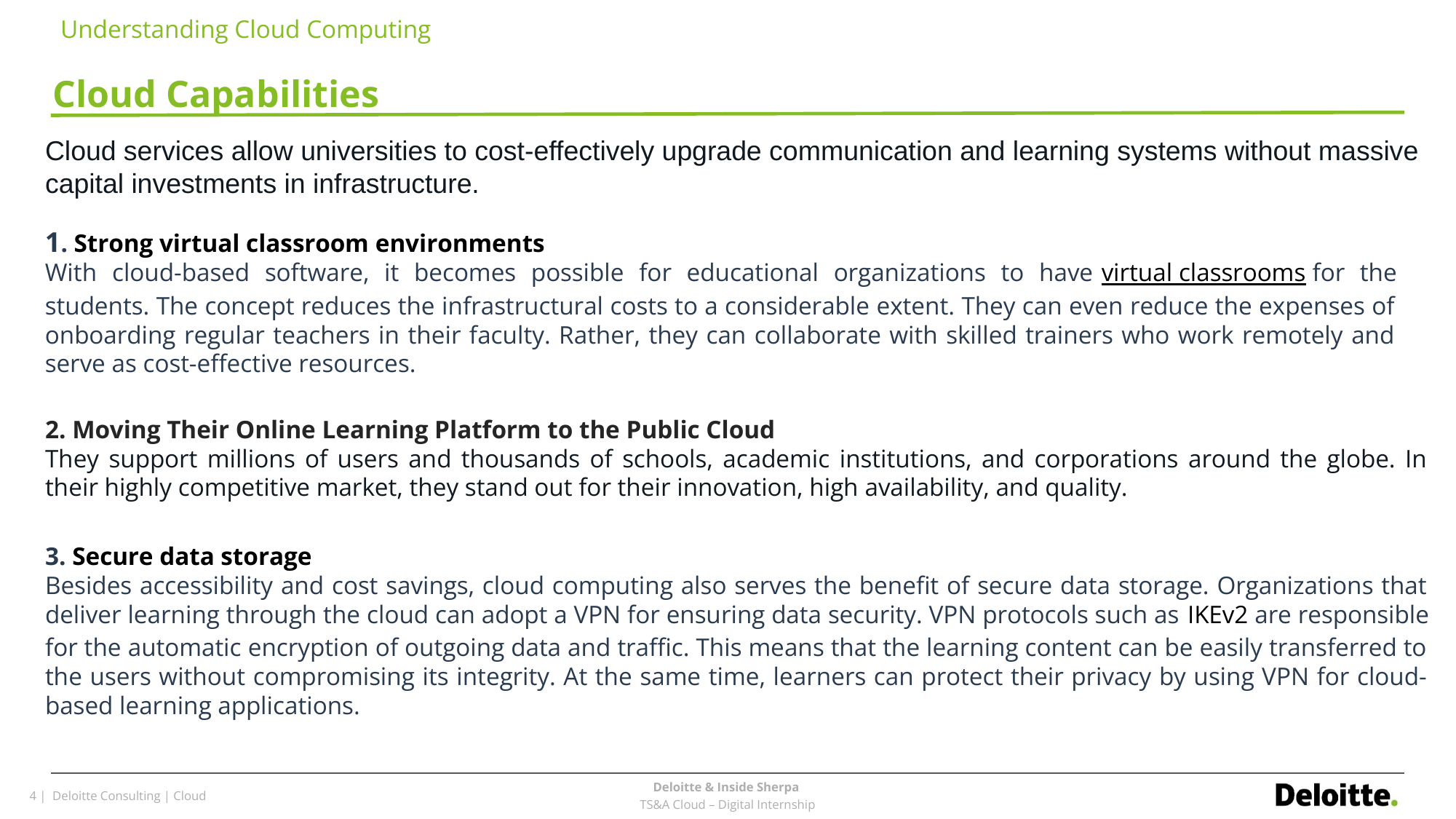

# Understanding Cloud Computing
Cloud Capabilities
Cloud services allow universities to cost-effectively upgrade communication and learning systems without massive capital investments in infrastructure.
1. Strong virtual classroom environments
With cloud-based software, it becomes possible for educational organizations to have virtual classrooms for the students. The concept reduces the infrastructural costs to a considerable extent. They can even reduce the expenses of onboarding regular teachers in their faculty. Rather, they can collaborate with skilled trainers who work remotely and serve as cost-effective resources.
2. Moving Their Online Learning Platform to the Public Cloud
They support millions of users and thousands of schools, academic institutions, and corporations around the globe. In their highly competitive market, they stand out for their innovation, high availability, and quality.
3. Secure data storage
Besides accessibility and cost savings, cloud computing also serves the benefit of secure data storage. Organizations that deliver learning through the cloud can adopt a VPN for ensuring data security. VPN protocols such as IKEv2 are responsible for the automatic encryption of outgoing data and traffic. This means that the learning content can be easily transferred to the users without compromising its integrity. At the same time, learners can protect their privacy by using VPN for cloud-based learning applications.